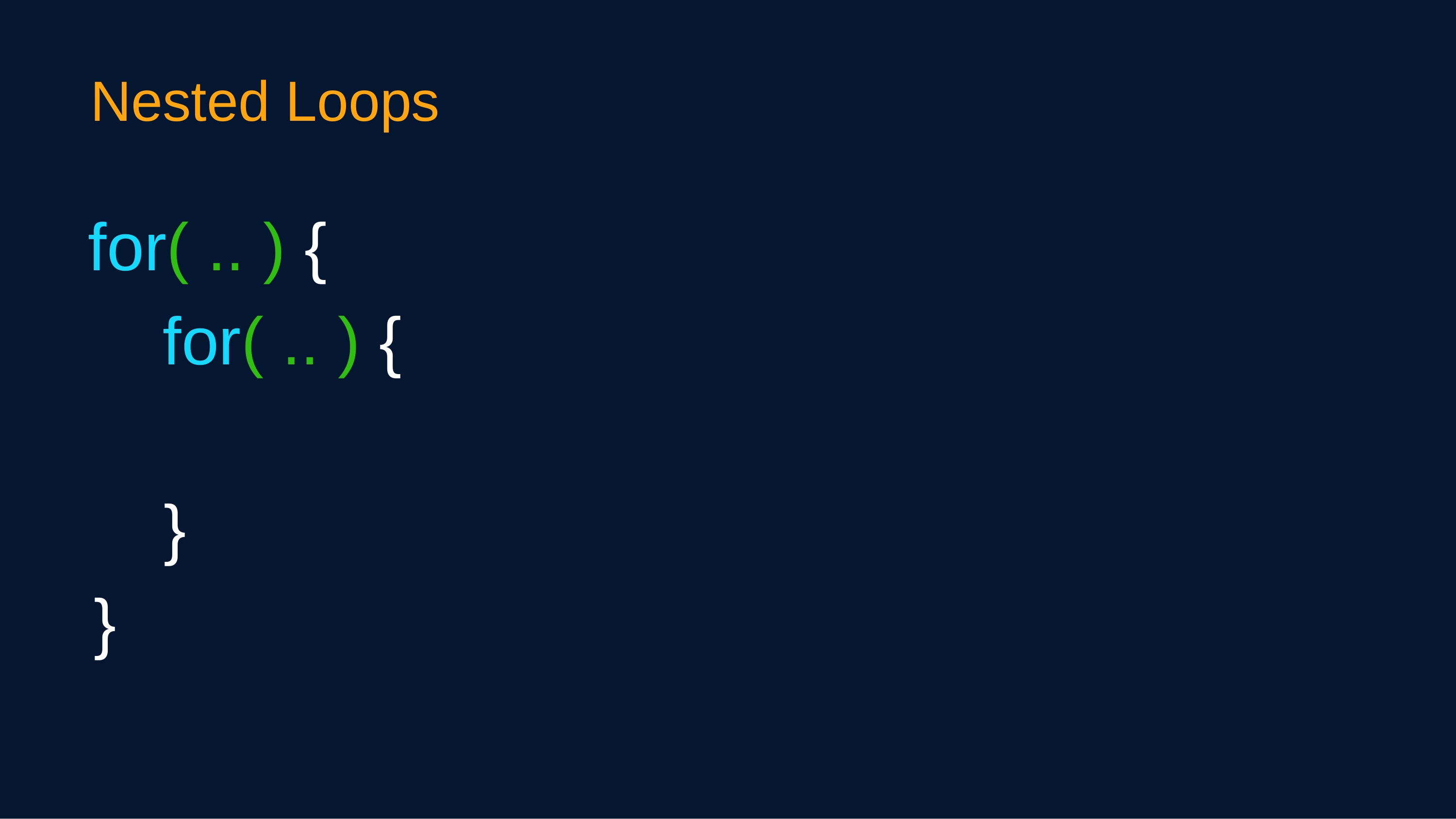

Nested Loops
for( .. ) {
    for( .. ) {

    }
}